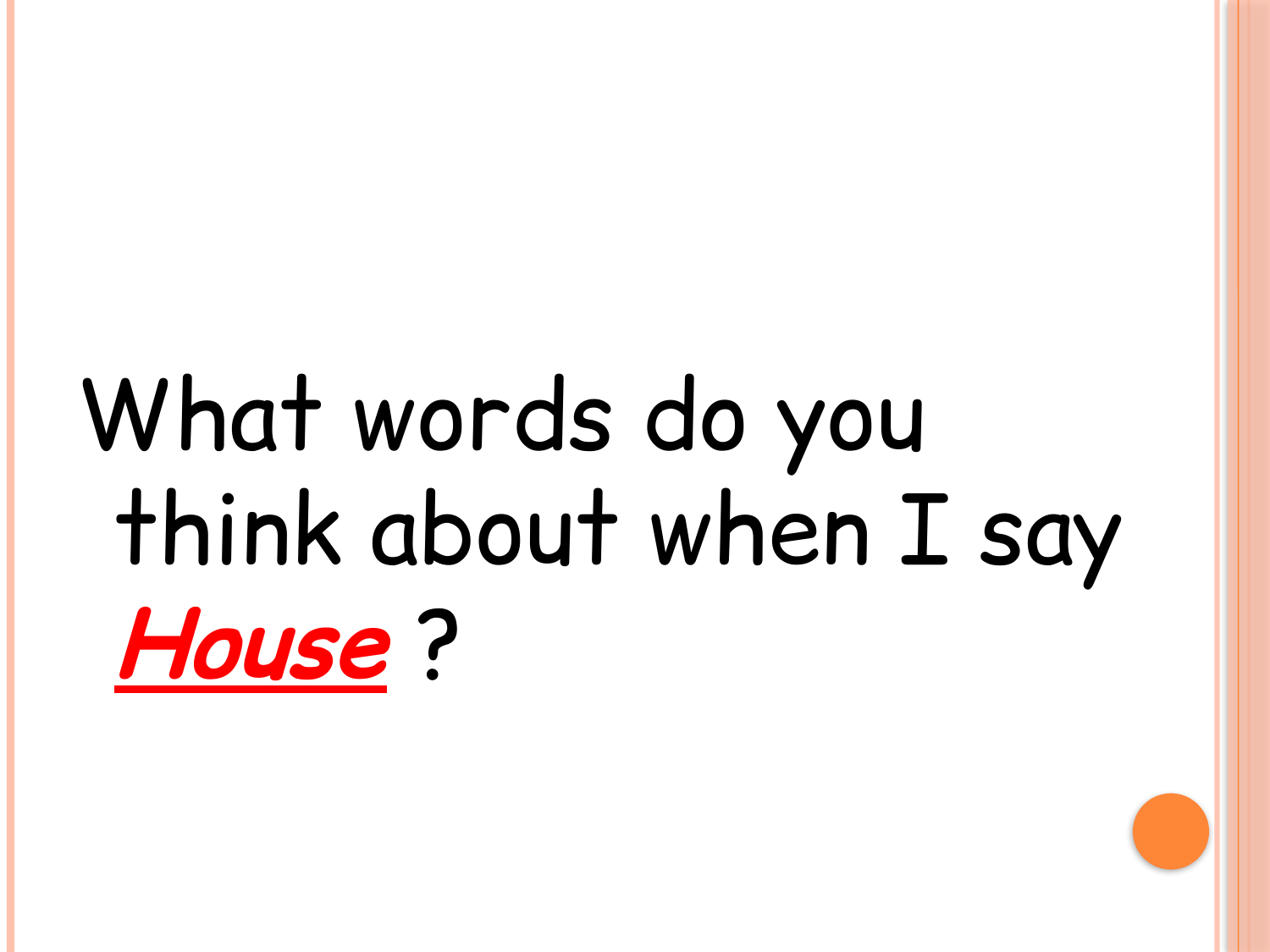

#

What words do you think about when I say House ?